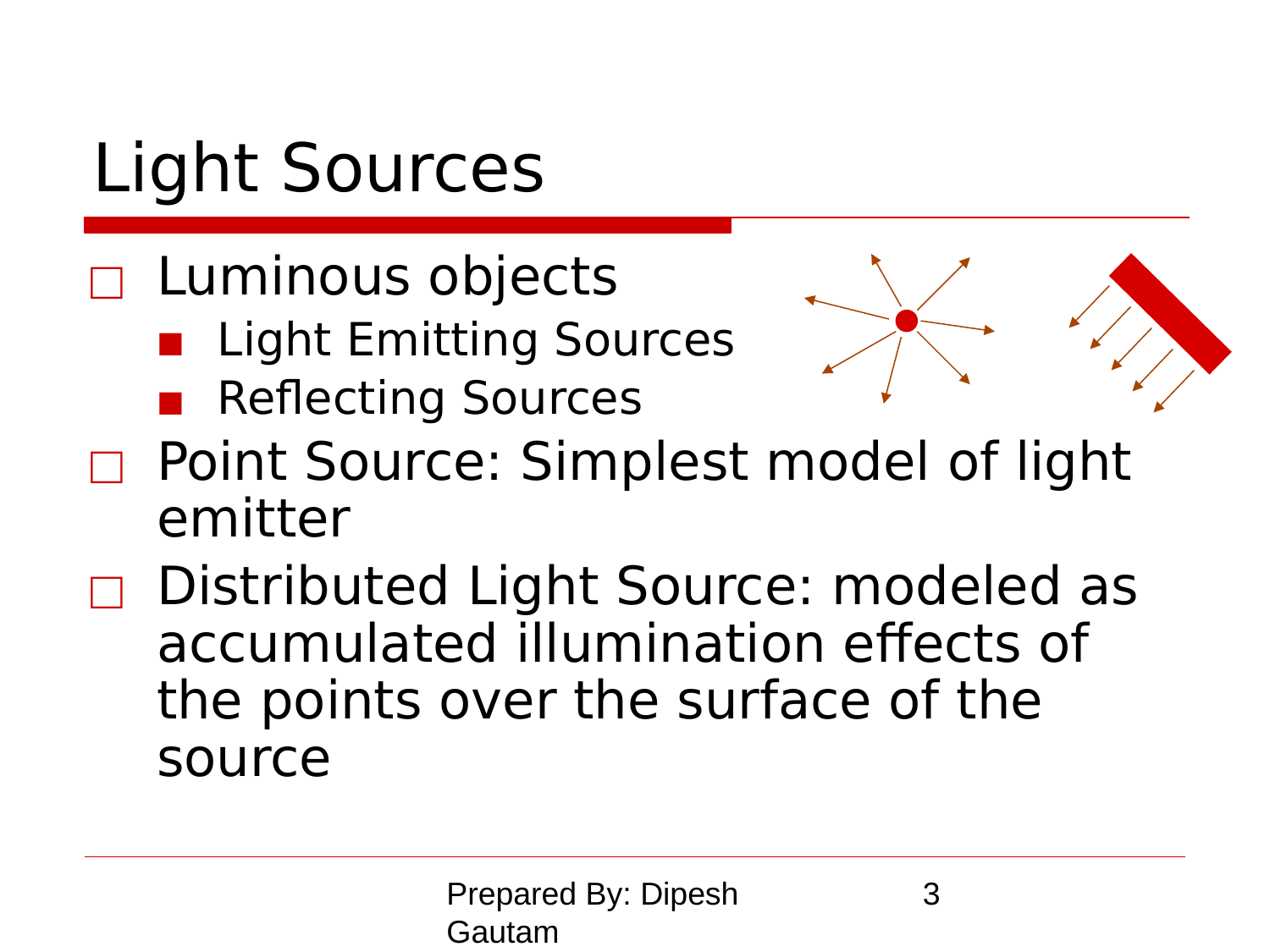

# Light Sources
Luminous objects
Light Emitting Sources
Reflecting Sources
Point Source: Simplest model of light emitter
Distributed Light Source: modeled as accumulated illumination effects of the points over the surface of the source

Prepared By: Dipesh Gautam
3